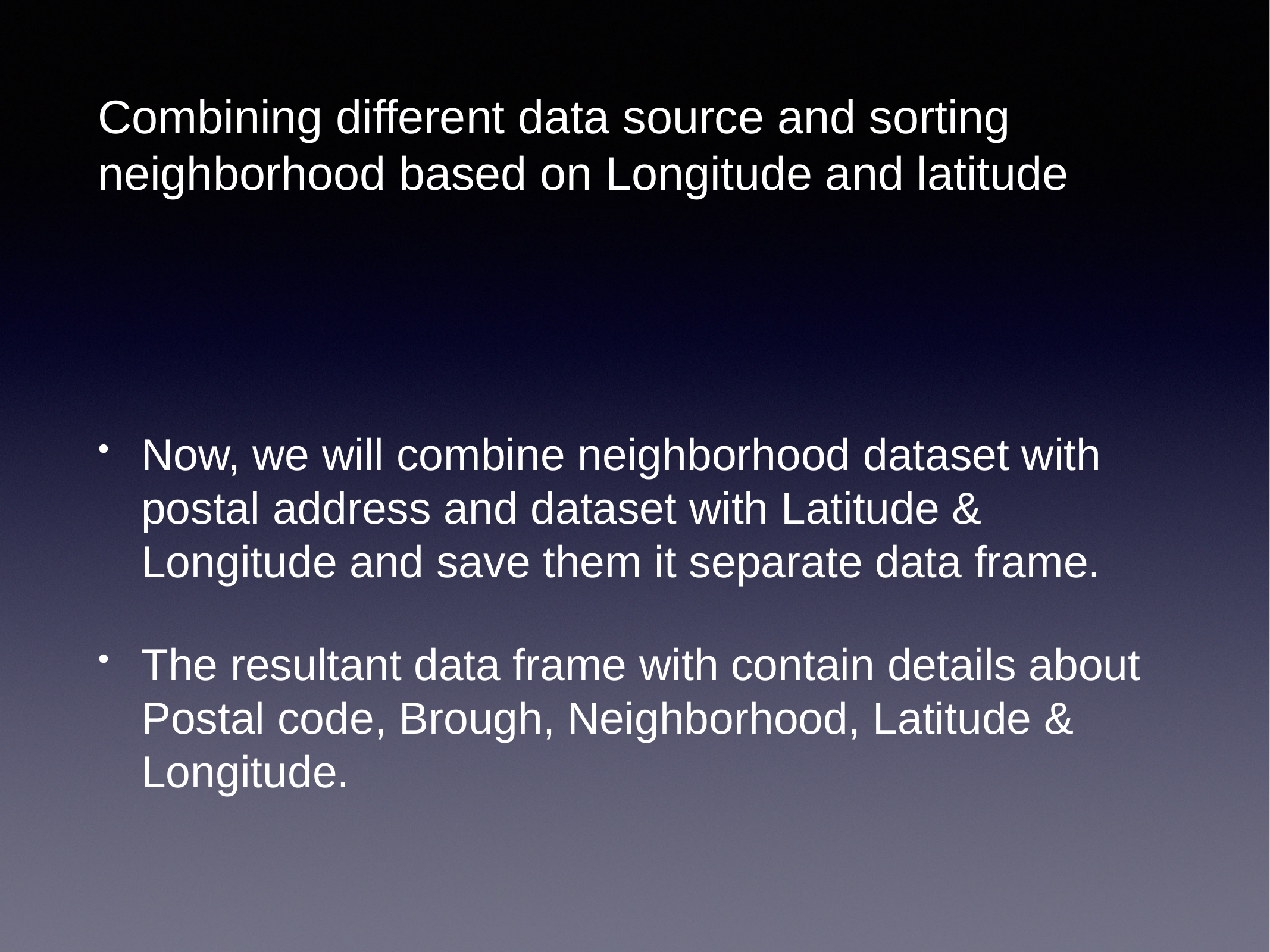

# Combining different data source and sorting neighborhood based on Longitude and latitude

Now, we will combine neighborhood dataset with postal address and dataset with Latitude & Longitude and save them it separate data frame.
The resultant data frame with contain details about Postal code, Brough, Neighborhood, Latitude & Longitude.